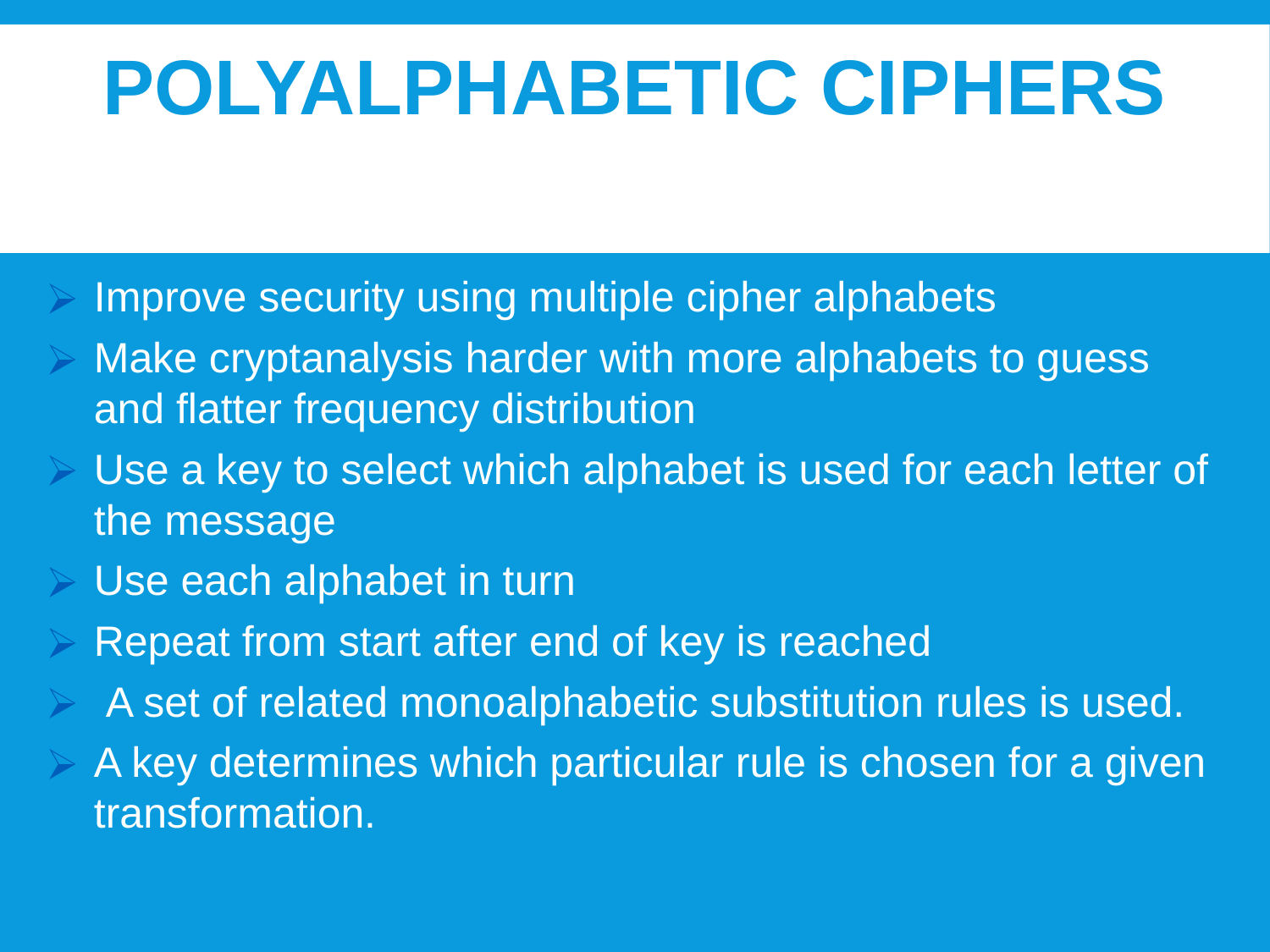

# Polyalphabetic Ciphers
Improve security using multiple cipher alphabets
Make cryptanalysis harder with more alphabets to guess and flatter frequency distribution
Use a key to select which alphabet is used for each letter of the message
Use each alphabet in turn
Repeat from start after end of key is reached
 A set of related monoalphabetic substitution rules is used.
A key determines which particular rule is chosen for a given transformation.